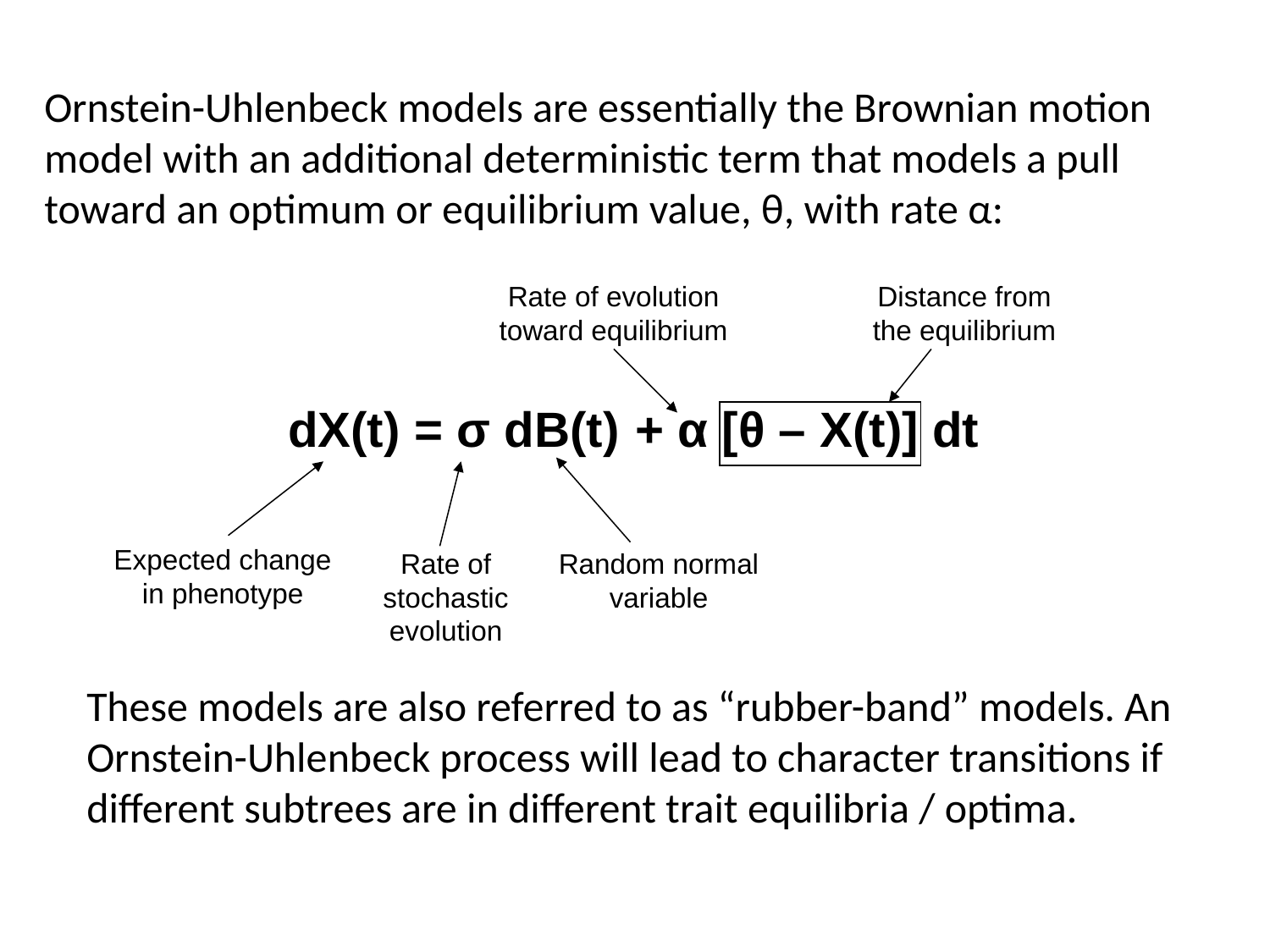

Ornstein-Uhlenbeck models are essentially the Brownian motion model with an additional deterministic term that models a pull toward an optimum or equilibrium value, θ, with rate α:
Rate of evolution
toward equilibrium

Distance from
the equilibrium

dX(t) = σ dB(t)
+ α [θ – X(t)] dt

Random normal
variable

Expected change
in phenotype

Rate of
stochastic
evolution
These models are also referred to as “rubber-band” models. An Ornstein-Uhlenbeck process will lead to character transitions if different subtrees are in different trait equilibria / optima.